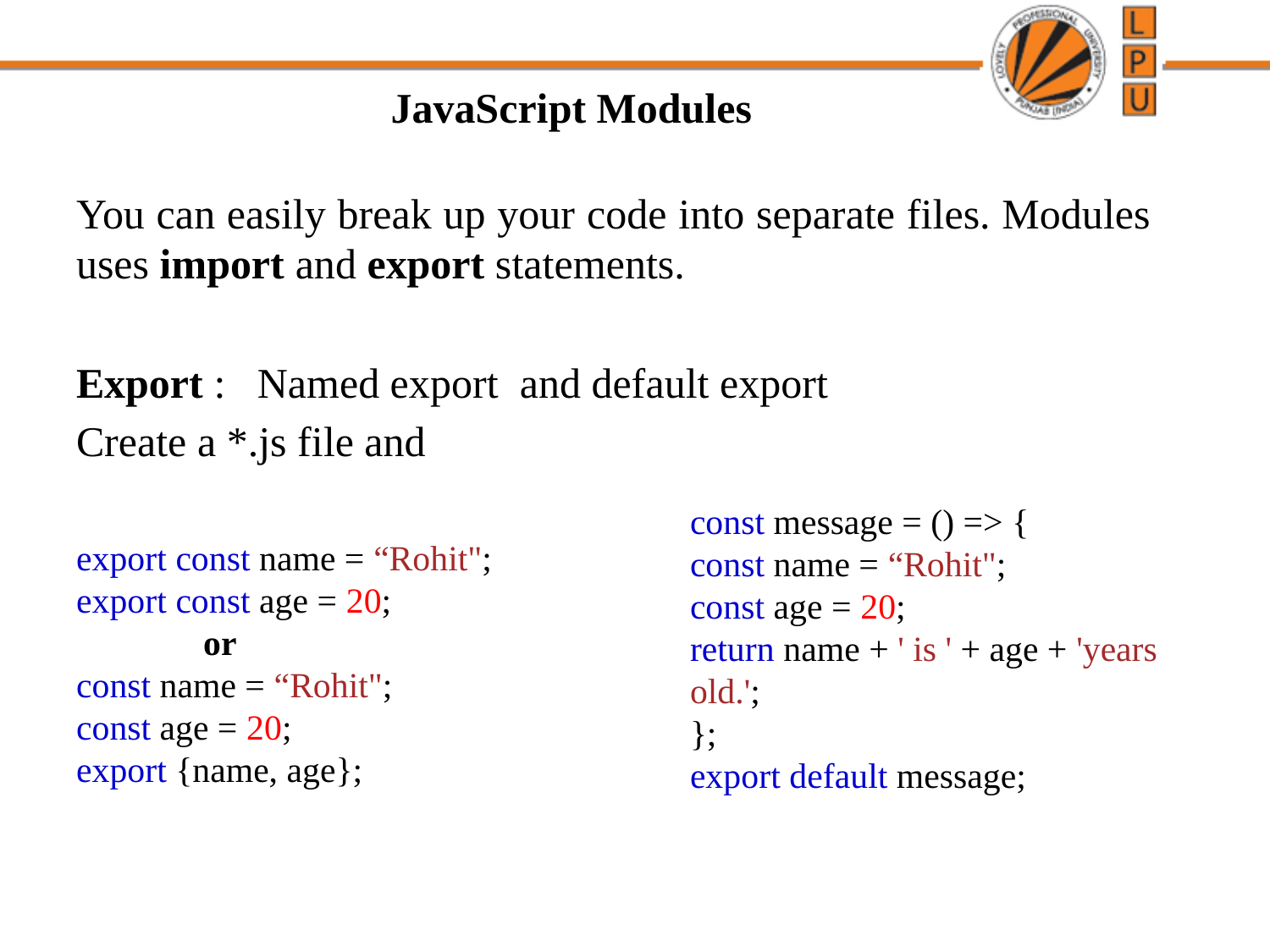

# JavaScript Modules
You can easily break up your code into separate files. Modules uses import and export statements.

Export :   Named export  and default export
Create a *.js file and

const message = () => {
const name = “Rohit";
const age = 20;
return name + ' is ' + age + 'years old.';
};
export default message;
export const name = “Rohit";
export const age = 20;
	or
const name = “Rohit";
const age = 20;
export {name, age};